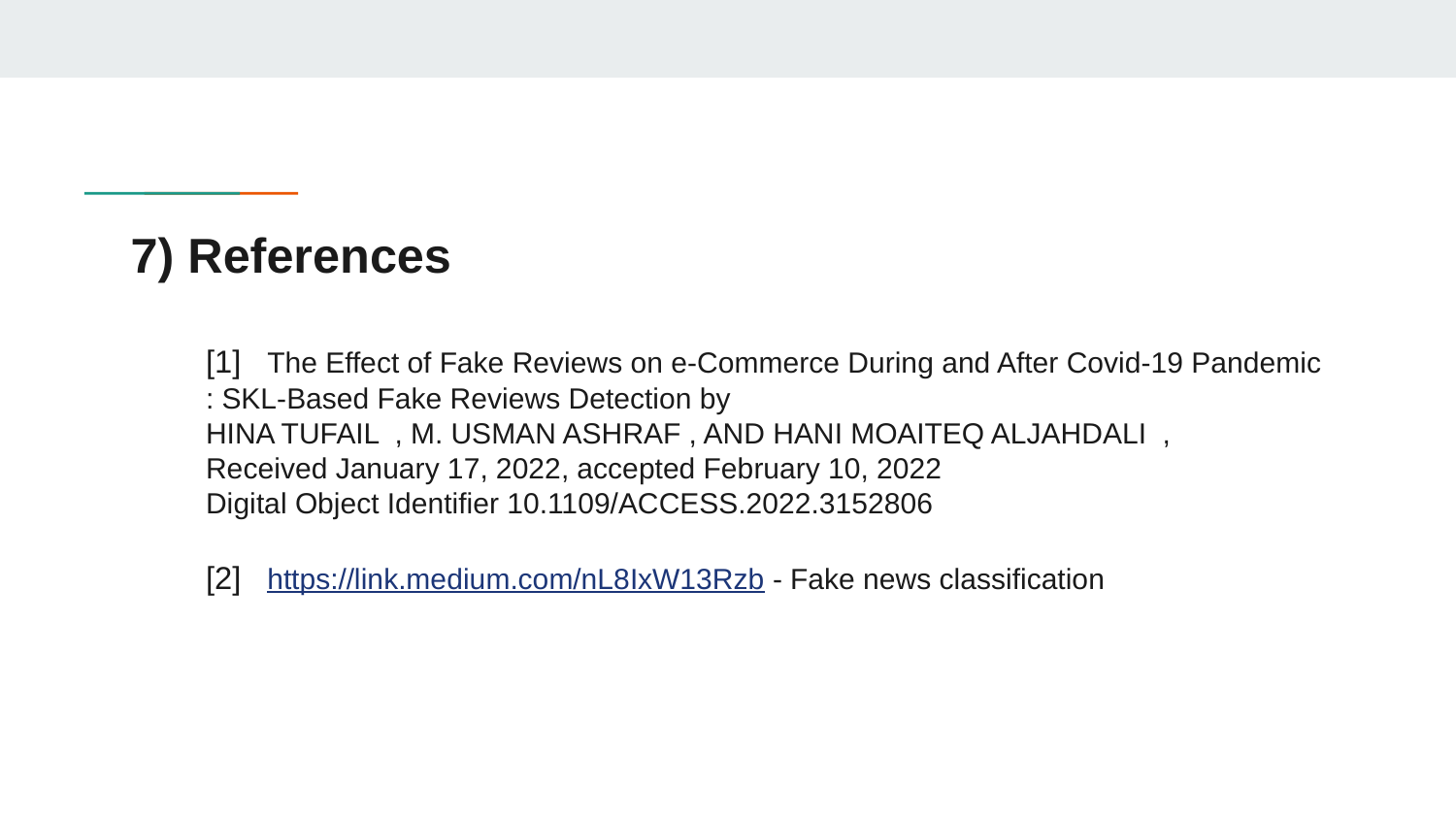

# 7) References

[1]   The Effect of Fake Reviews on e-Commerce During and After Covid-19 Pandemic : SKL-Based Fake Reviews Detection by
HINA TUFAIL  , M. USMAN ASHRAF , AND HANI MOAITEQ ALJAHDALI  ,
Received January 17, 2022, accepted February 10, 2022
Digital Object Identifier 10.1109/ACCESS.2022.3152806

[2]   https://link.medium.com/nL8IxW13Rzb - Fake news classification